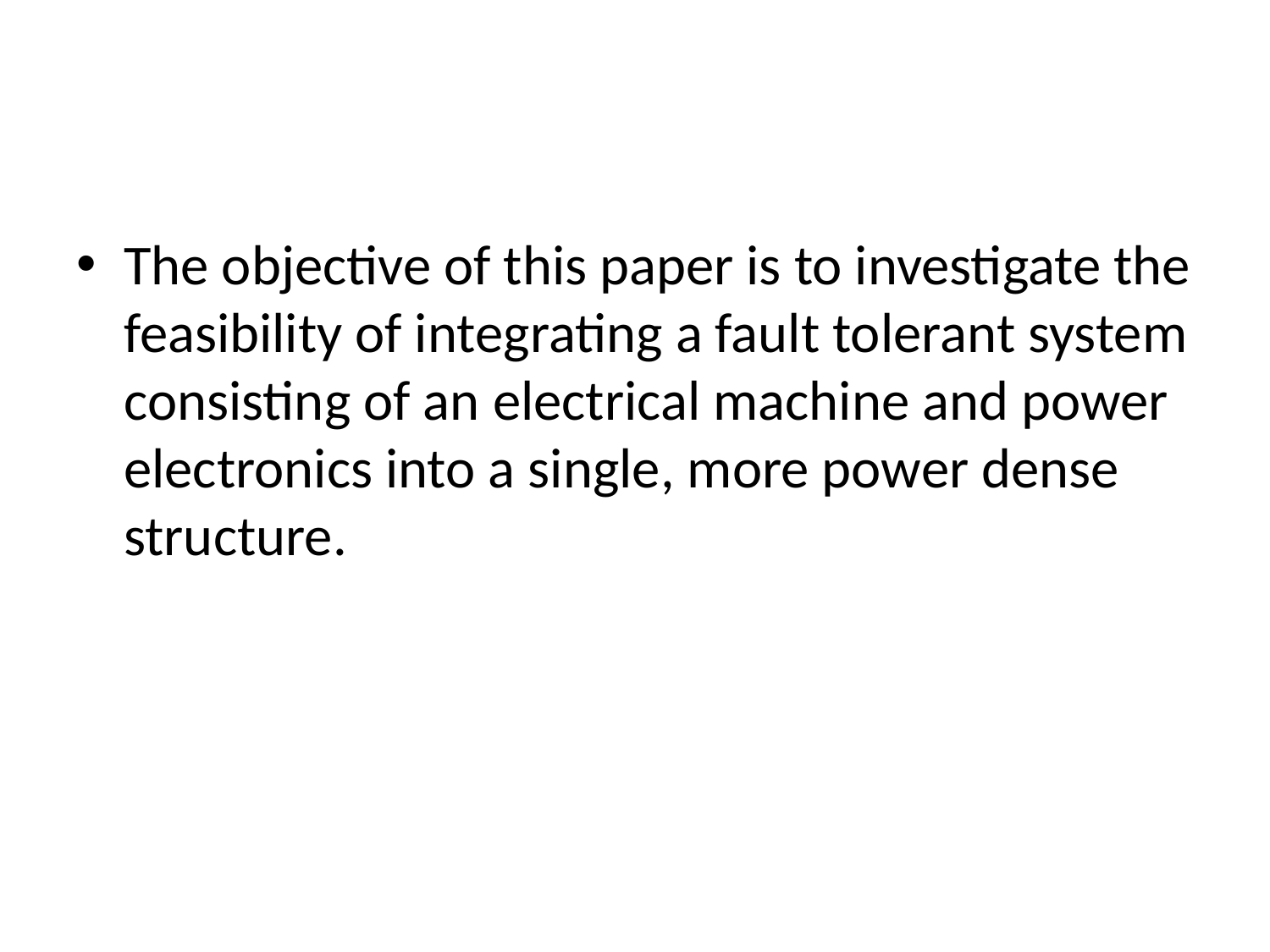

#
The objective of this paper is to investigate the feasibility of integrating a fault tolerant system consisting of an electrical machine and power electronics into a single, more power dense structure.